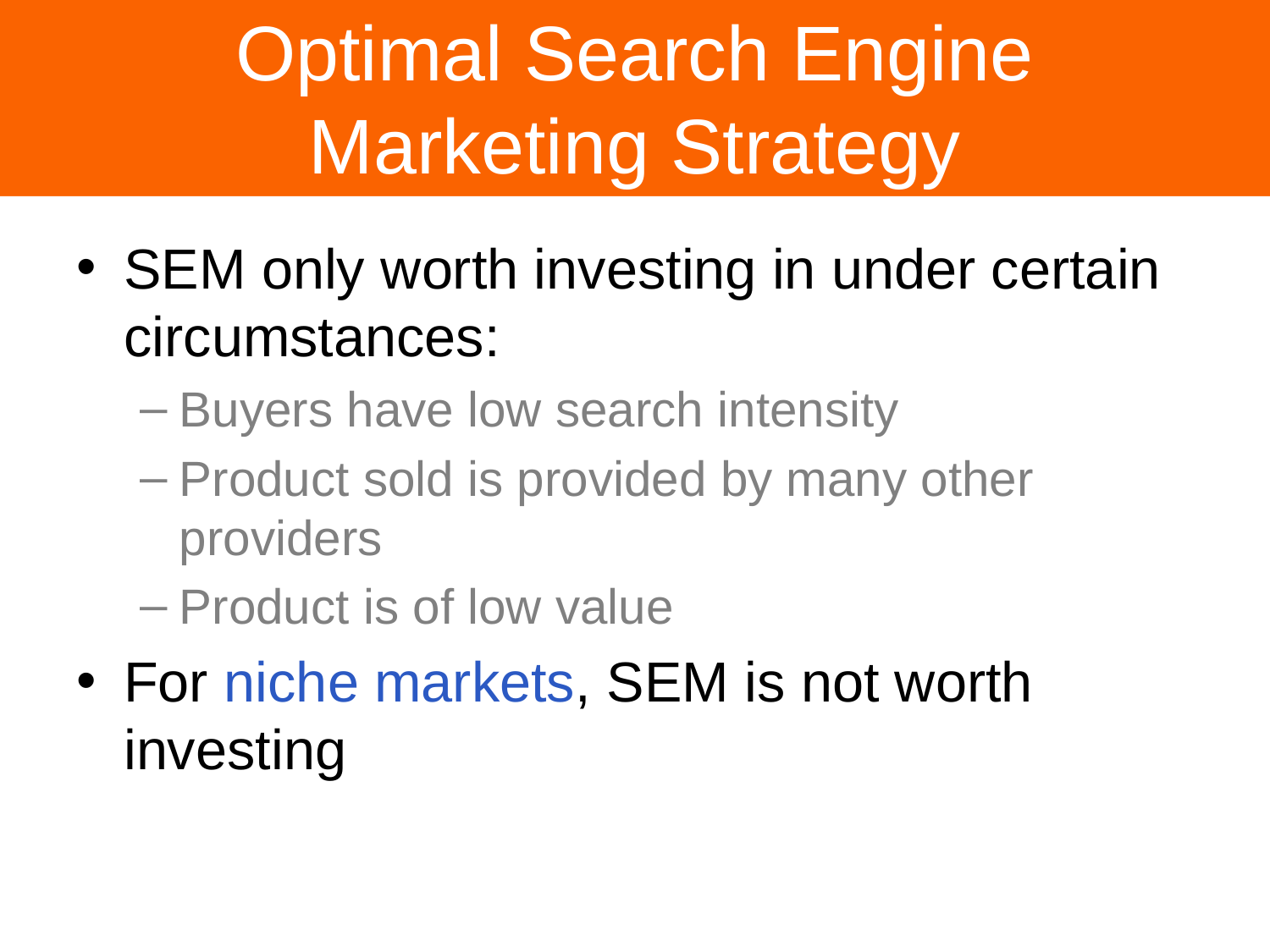

# Optimal Search Engine Marketing Strategy
SEM only worth investing in under certain circumstances:
Buyers have low search intensity
Product sold is provided by many other providers
Product is of low value
For niche markets, SEM is not worth investing